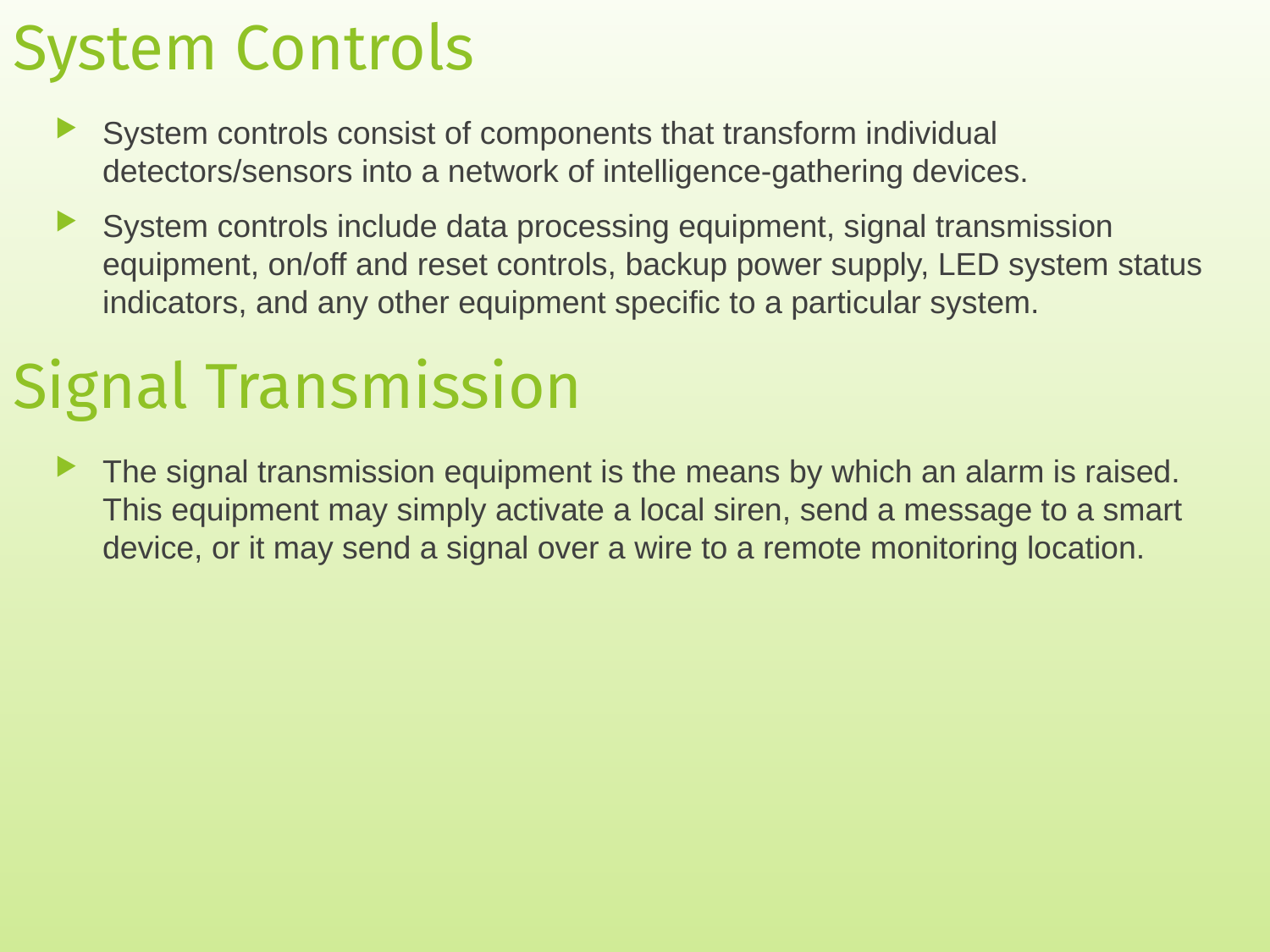

# System Controls
System controls consist of components that transform individual detectors/sensors into a network of intelligence-gathering devices.
System controls include data processing equipment, signal transmission equipment, on/off and reset controls, backup power supply, LED system status indicators, and any other equipment specific to a particular system.
Signal Transmission
The signal transmission equipment is the means by which an alarm is raised. This equipment may simply activate a local siren, send a message to a smart device, or it may send a signal over a wire to a remote monitoring location.
17